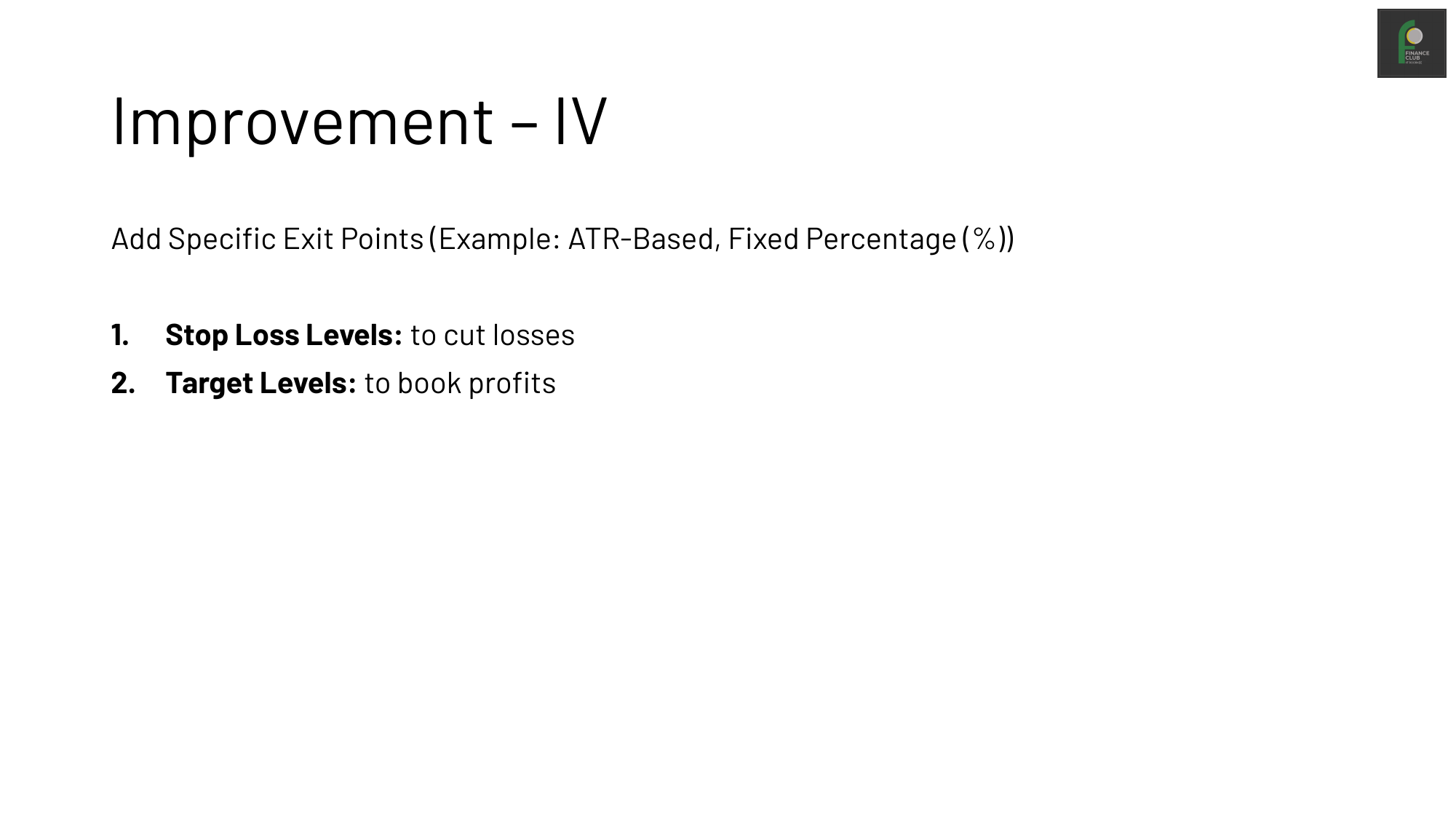

# Improvement – IV
Add Specific Exit Points (Example: ATR-Based, Fixed Percentage (%))

Stop Loss Levels: to cut losses
Target Levels: to book profits